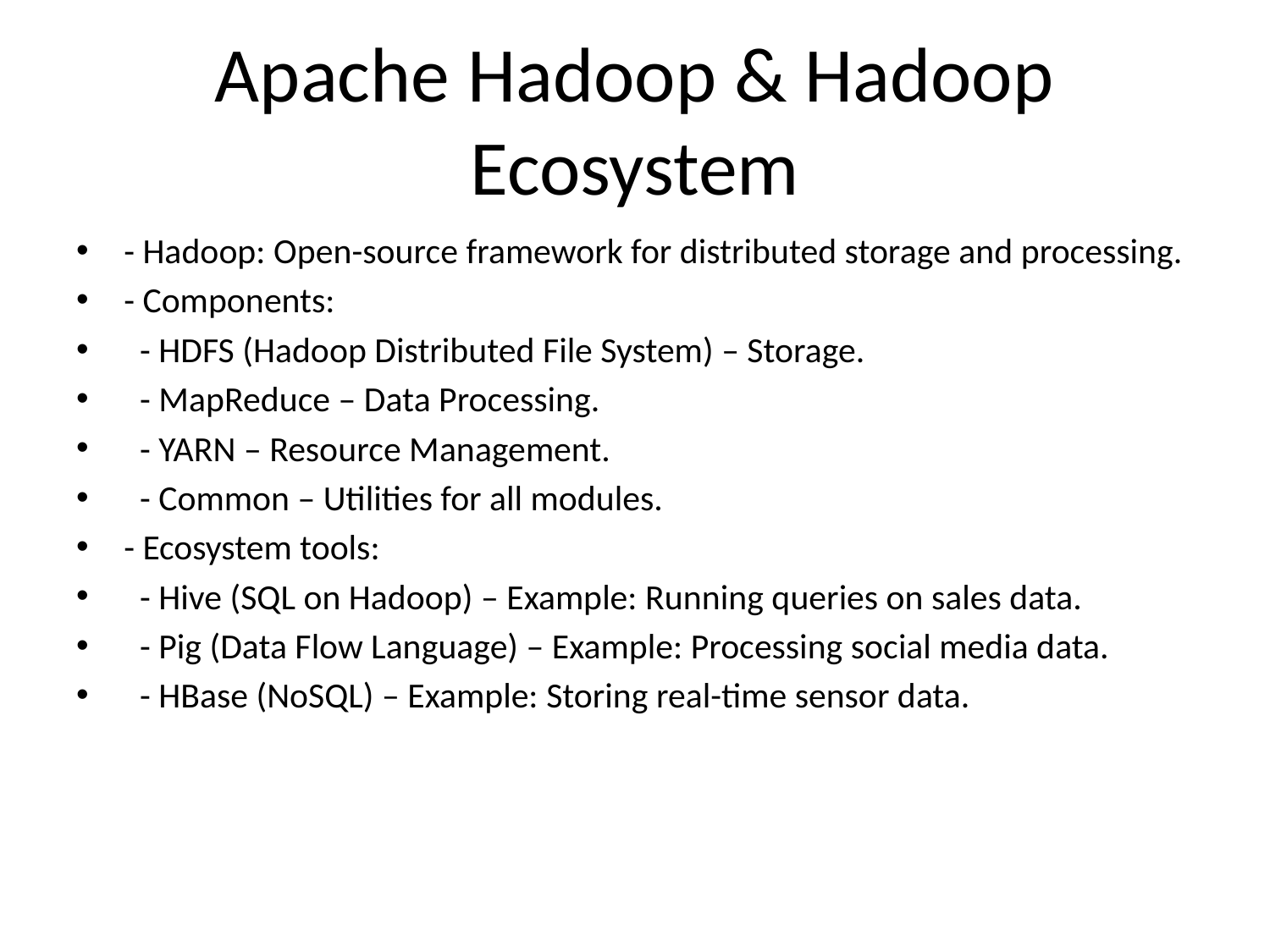

# Apache Hadoop & Hadoop Ecosystem
- Hadoop: Open-source framework for distributed storage and processing.
- Components:
  - HDFS (Hadoop Distributed File System) – Storage.
  - MapReduce – Data Processing.
  - YARN – Resource Management.
  - Common – Utilities for all modules.
- Ecosystem tools:
  - Hive (SQL on Hadoop) – Example: Running queries on sales data.
  - Pig (Data Flow Language) – Example: Processing social media data.
  - HBase (NoSQL) – Example: Storing real-time sensor data.